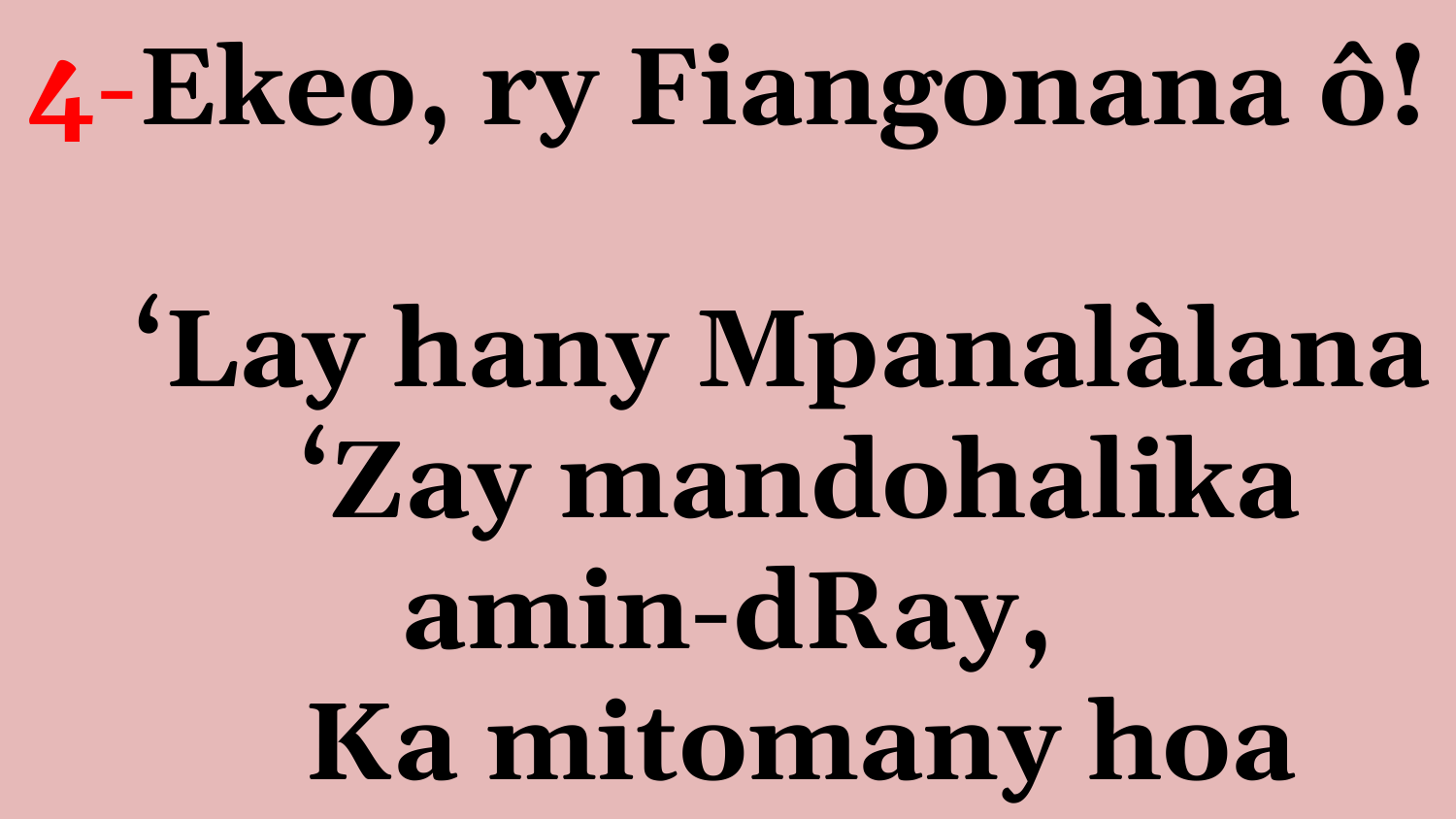

# 4-Ekeo, ry Fiangonana ô! ‘Lay hany Mpanalàlana ‘Zay mandohalika amin-dRay, Ka mitomany hoa anao !